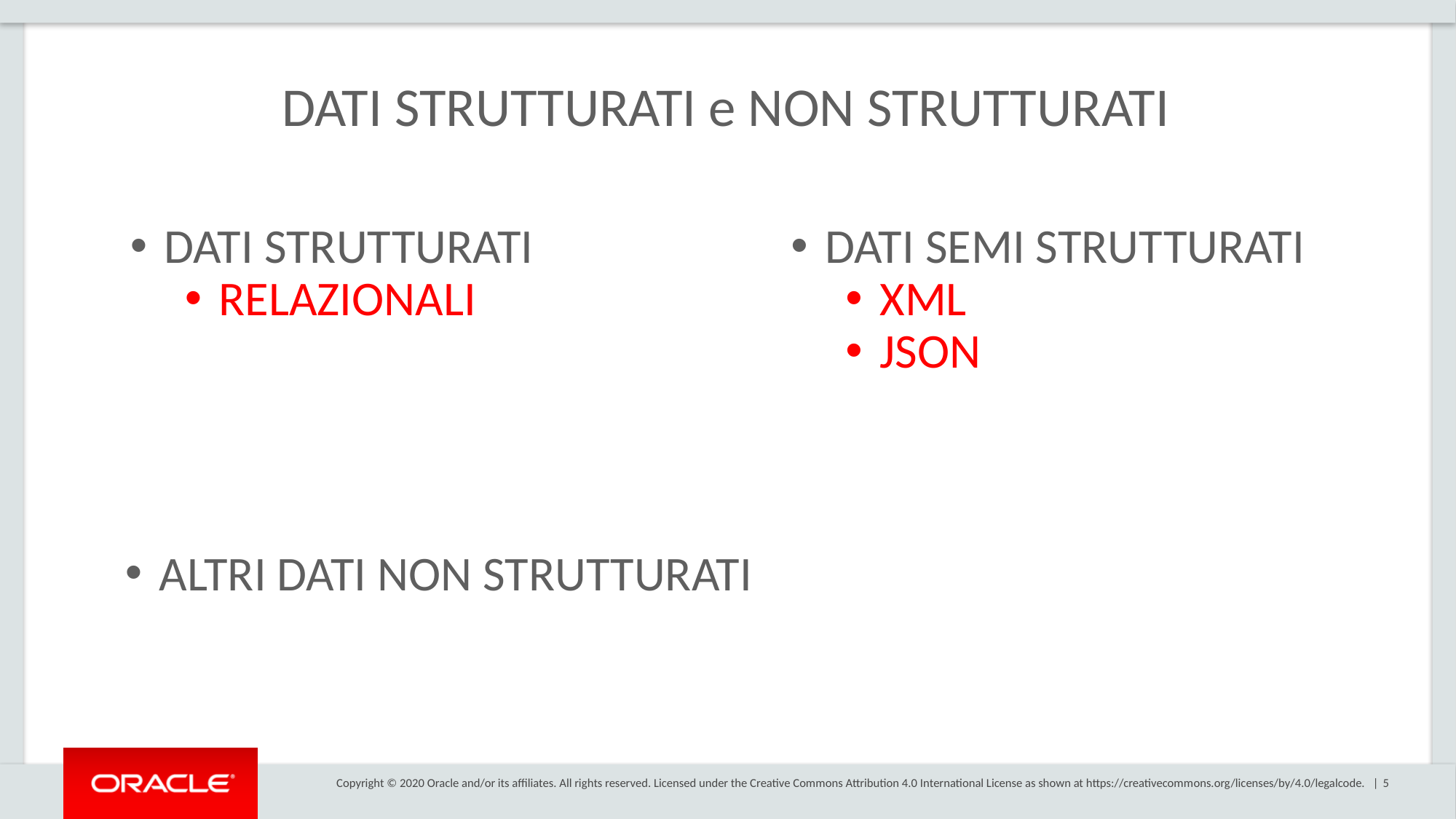

# DATI STRUTTURATI e NON STRUTTURATI
DATI STRUTTURATI
RELAZIONALI
DATI SEMI STRUTTURATI
XML
JSON
ALTRI DATI NON STRUTTURATI